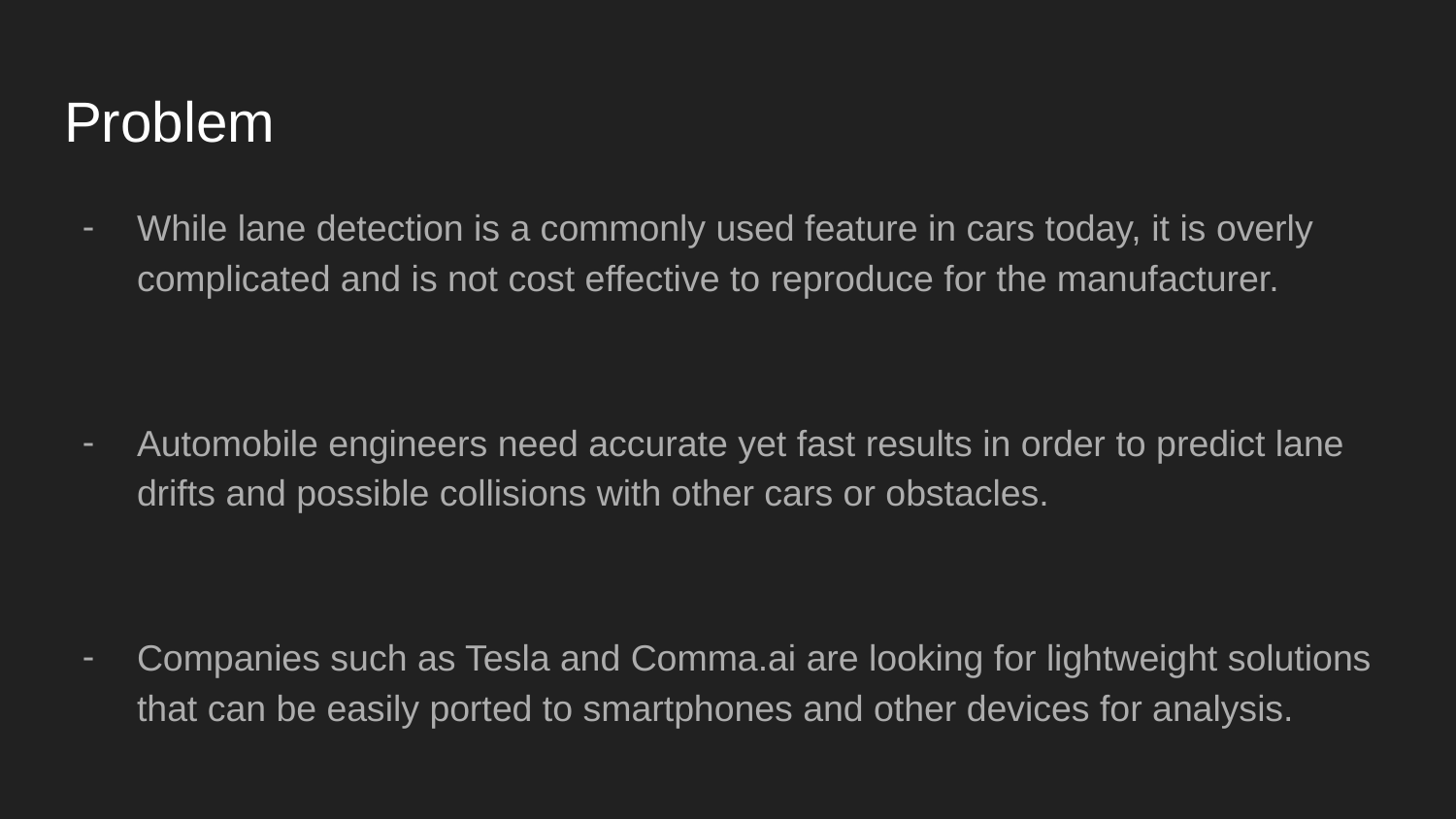

# Problem

While lane detection is a commonly used feature in cars today, it is overly complicated and is not cost effective to reproduce for the manufacturer.

Automobile engineers need accurate yet fast results in order to predict lane drifts and possible collisions with other cars or obstacles.

Companies such as Tesla and Comma.ai are looking for lightweight solutions that can be easily ported to smartphones and other devices for analysis.